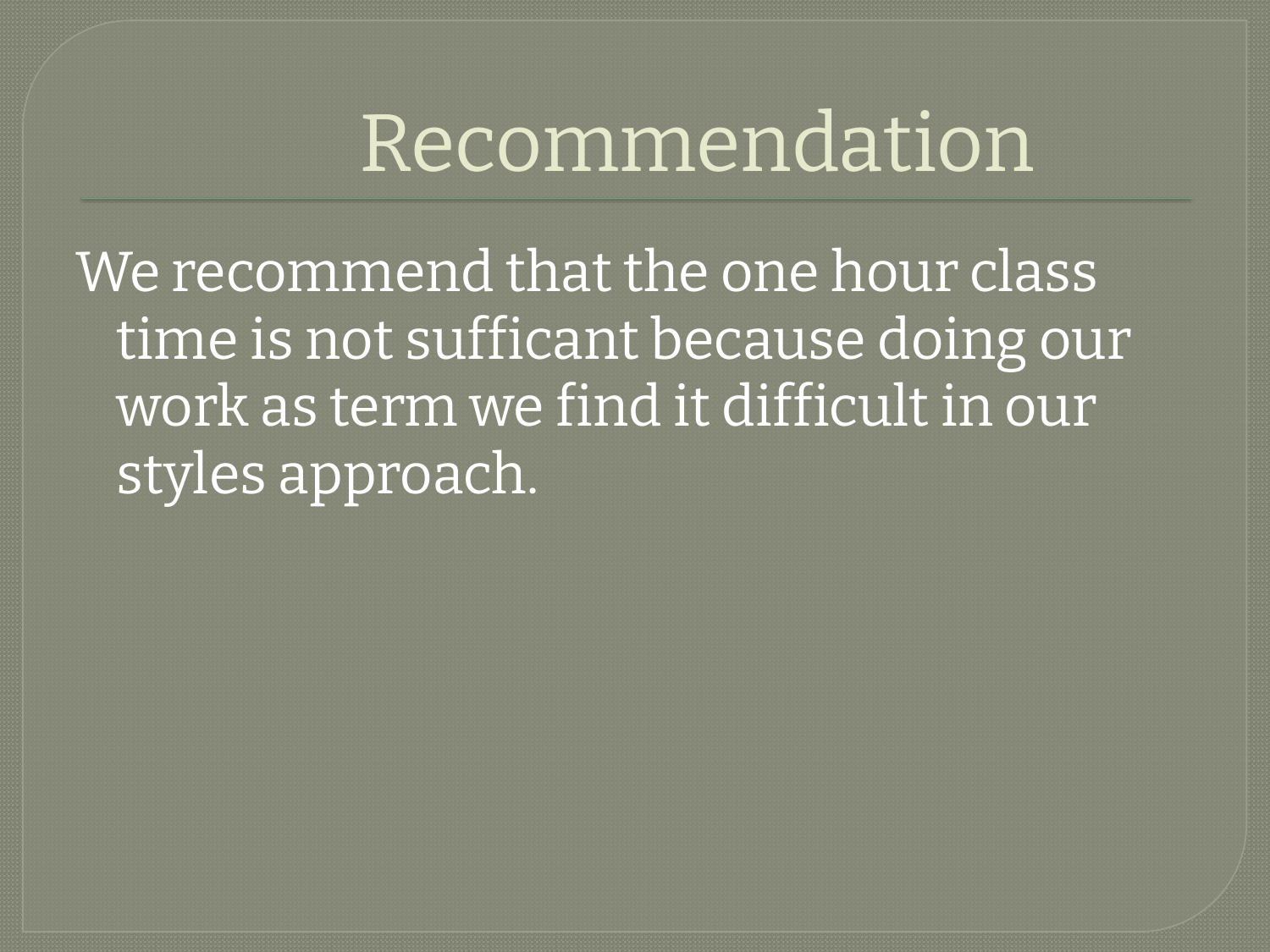

# Recommendation
We recommend that the one hour class time is not sufficant because doing our work as term we find it difficult in our styles approach.